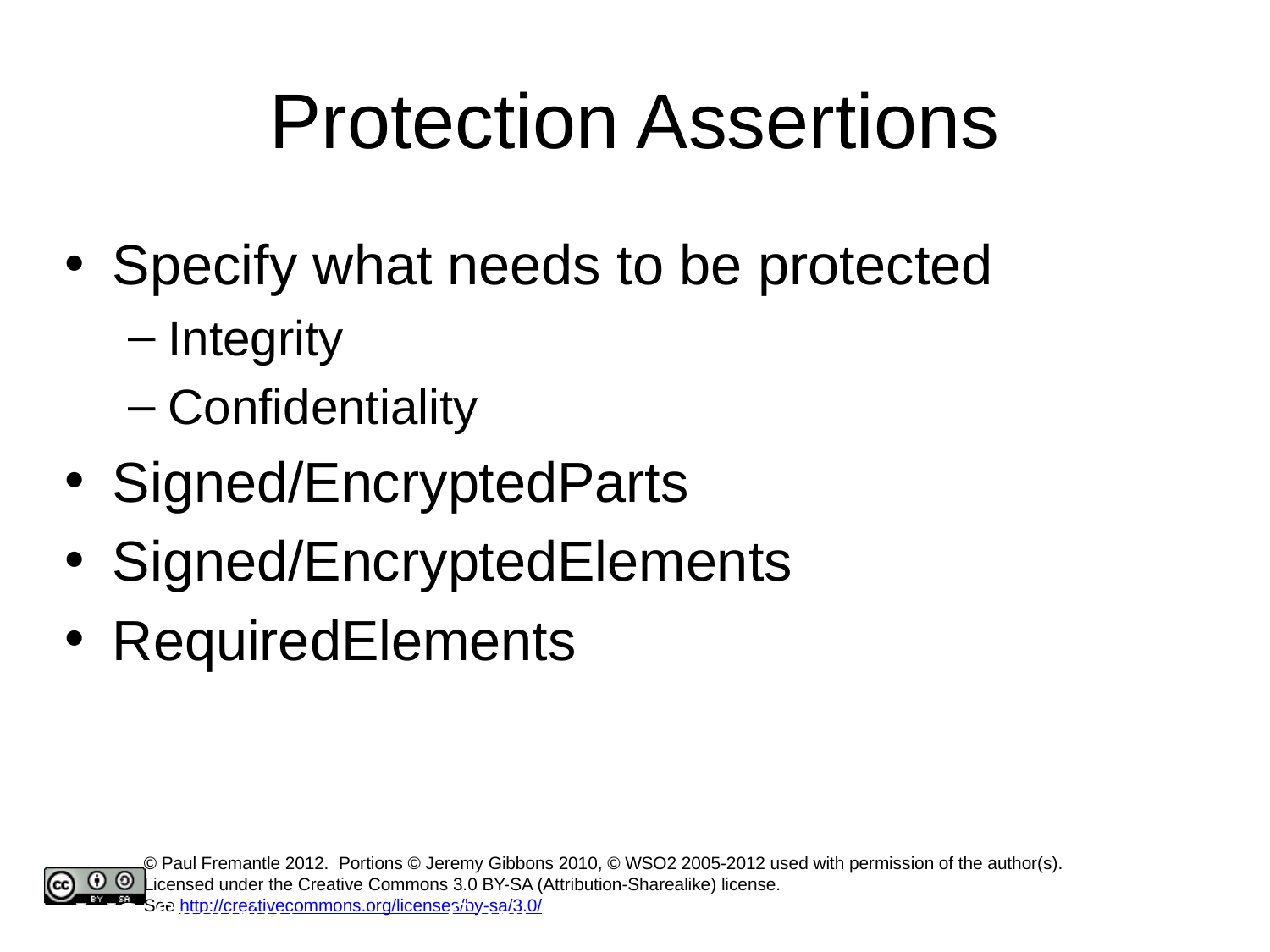

# Protection Assertions
Specify what needs to be protected
Integrity
Confidentiality
Signed/EncryptedParts
Signed/EncryptedElements
RequiredElements
WS-Security
Core Axis: WS with Apache Axis2
© WSO2 Inc. 2006